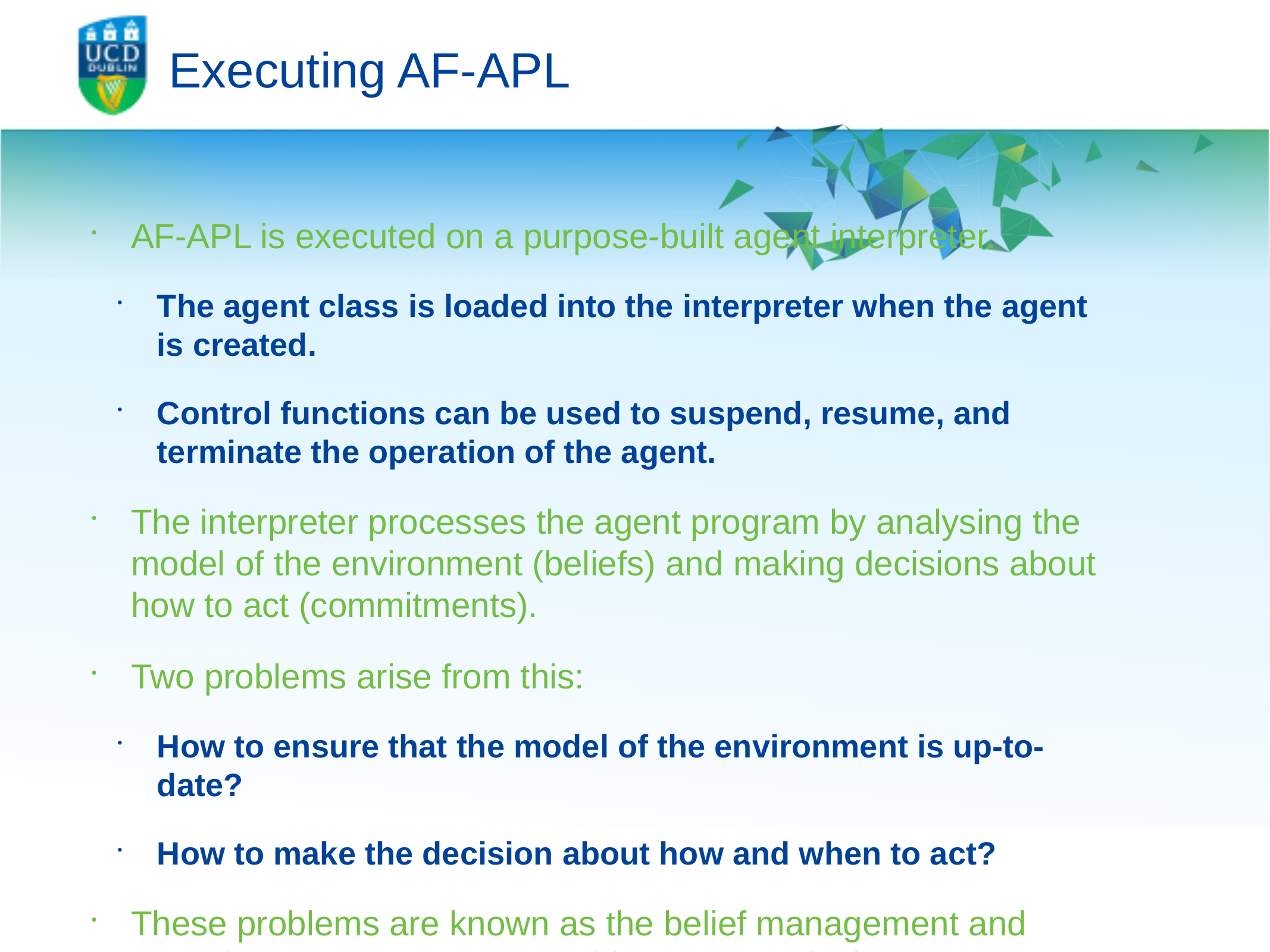

# Executing AF-APL
AF-APL is executed on a purpose-built agent interpreter.
The agent class is loaded into the interpreter when the agent is created.
Control functions can be used to suspend, resume, and terminate the operation of the agent.
The interpreter processes the agent program by analysing the model of the environment (beliefs) and making decisions about how to act (commitments).
Two problems arise from this:
How to ensure that the model of the environment is up-to-date?
How to make the decision about how and when to act?
These problems are known as the belief management and commitment management problems respectively.